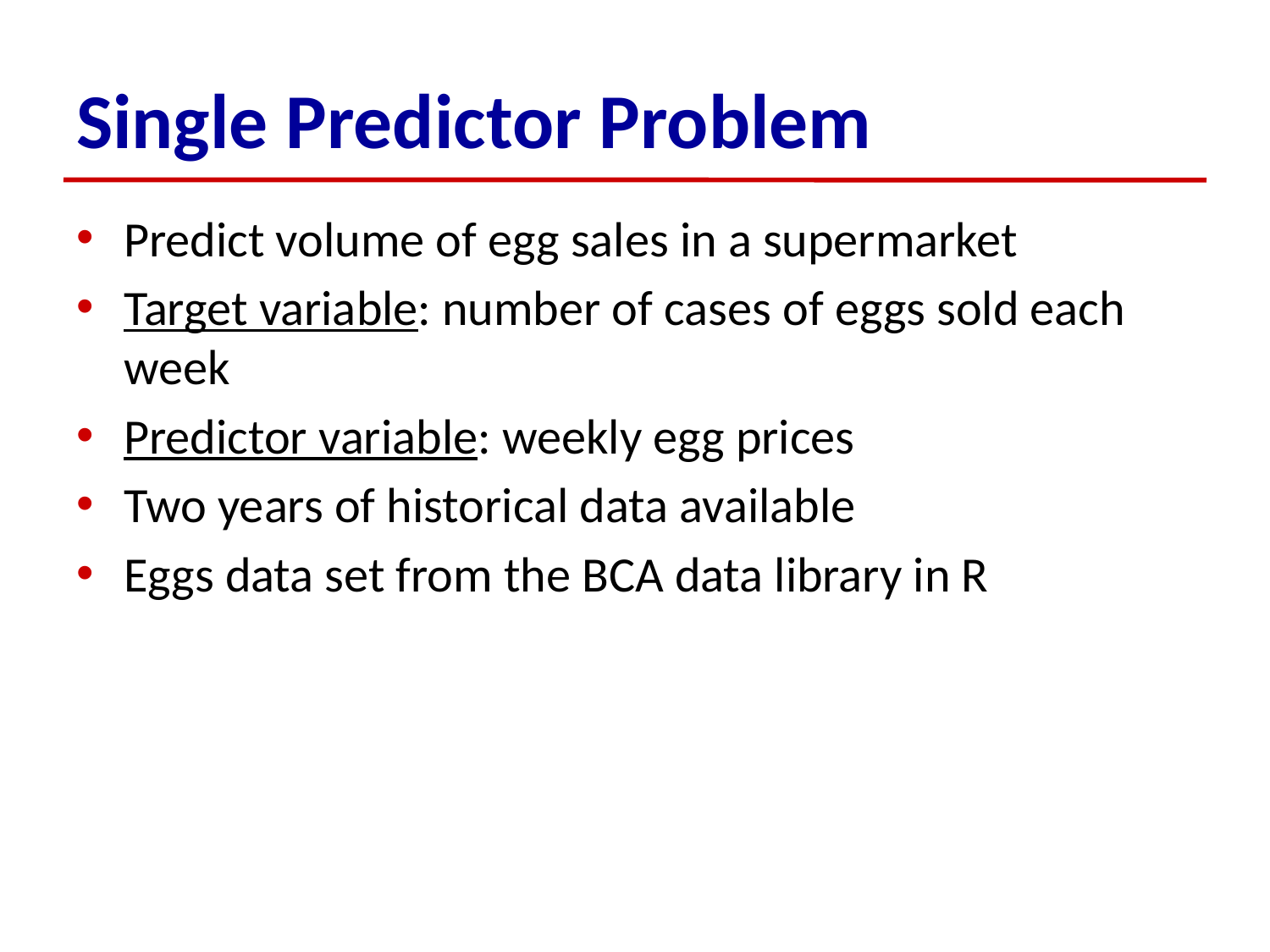

# Single Predictor Problem
Predict volume of egg sales in a supermarket
Target variable: number of cases of eggs sold each week
Predictor variable: weekly egg prices
Two years of historical data available
Eggs data set from the BCA data library in R